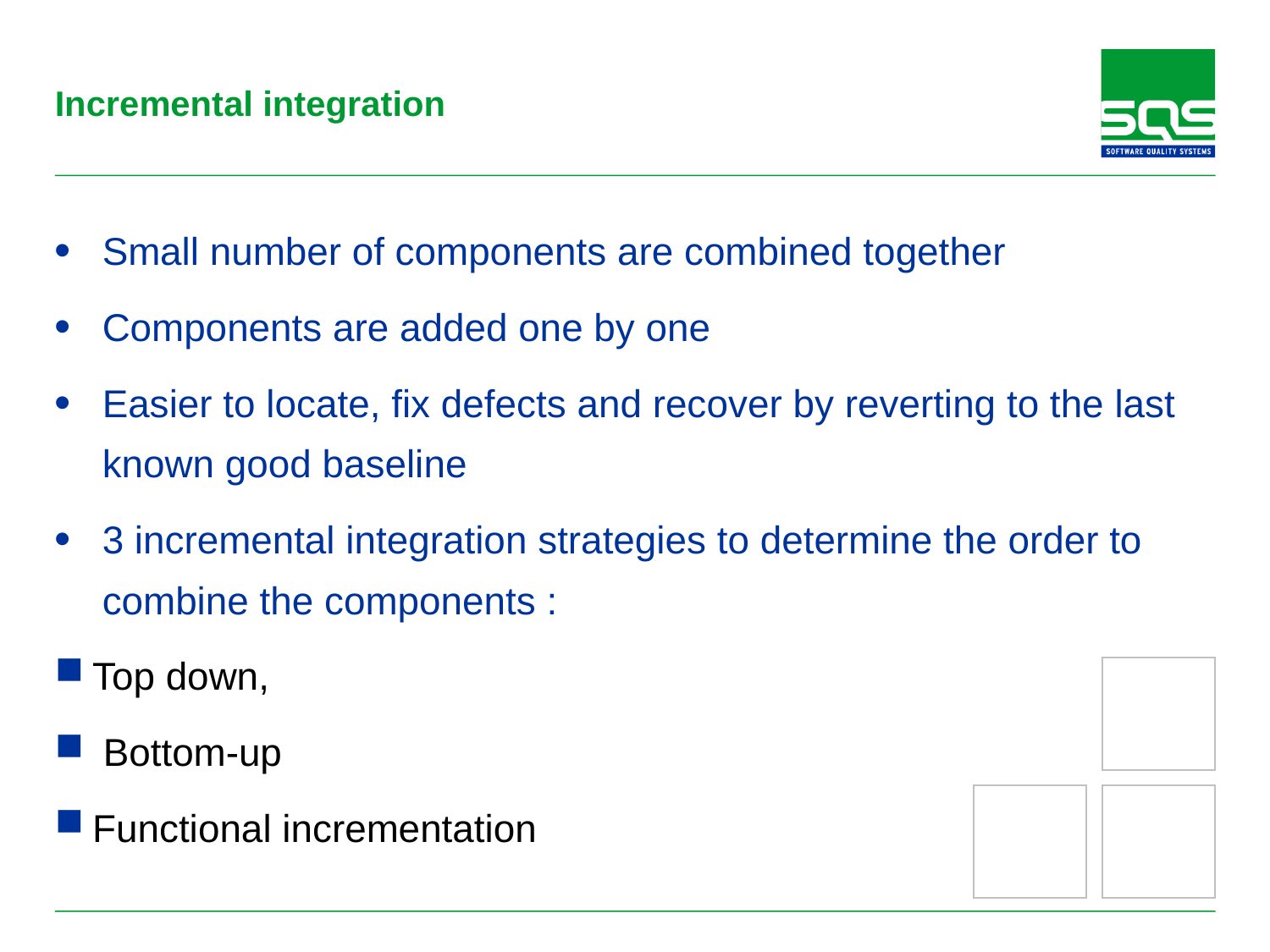

# Incremental integration
Small number of components are combined together
Components are added one by one
Easier to locate, fix defects and recover by reverting to the last known good baseline
3 incremental integration strategies to determine the order to combine the components :
Top down,
 Bottom-up
Functional incrementation